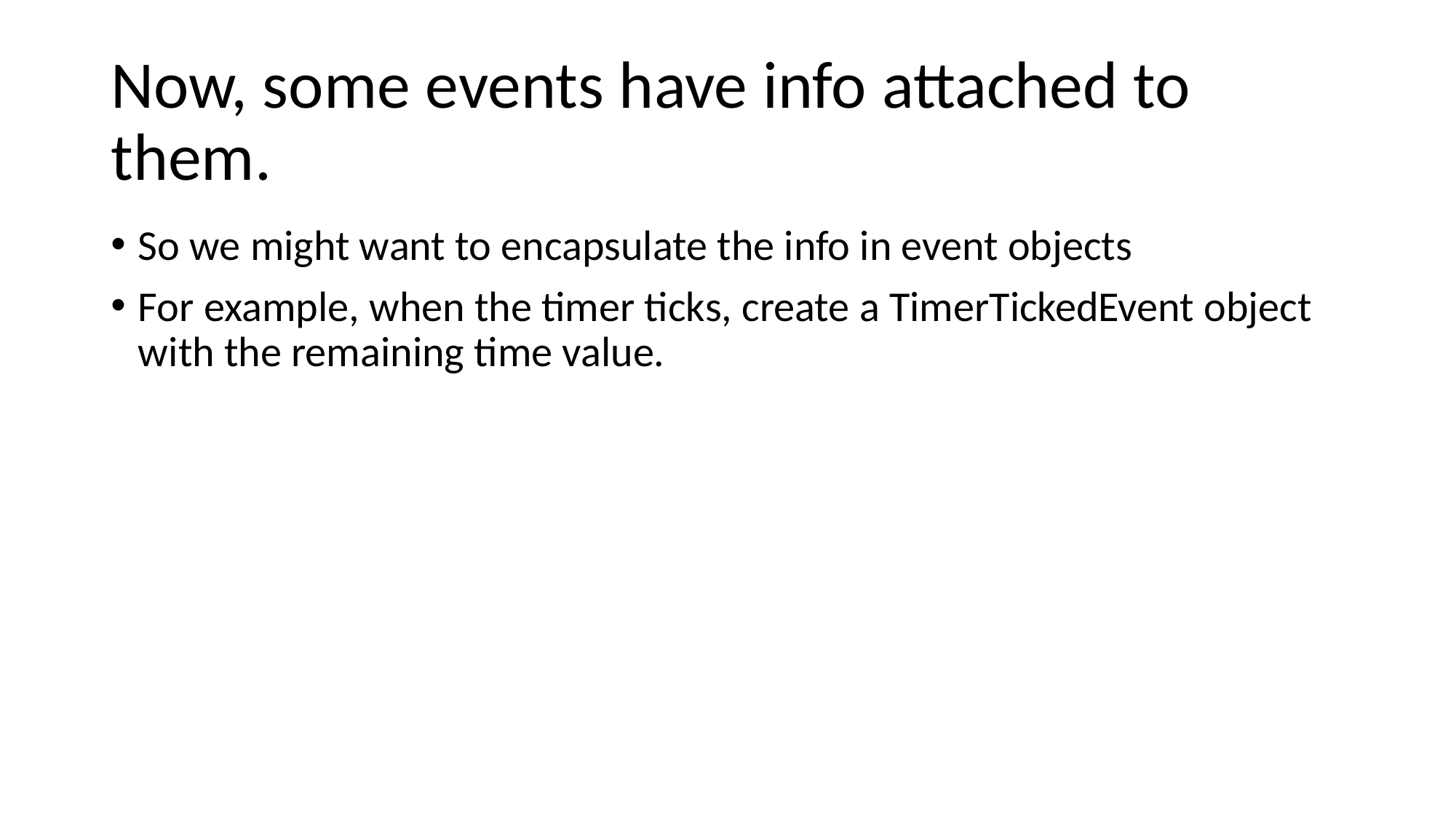

# Now, some events have info attached to them.
So we might want to encapsulate the info in event objects
For example, when the timer ticks, create a TimerTickedEvent object with the remaining time value.